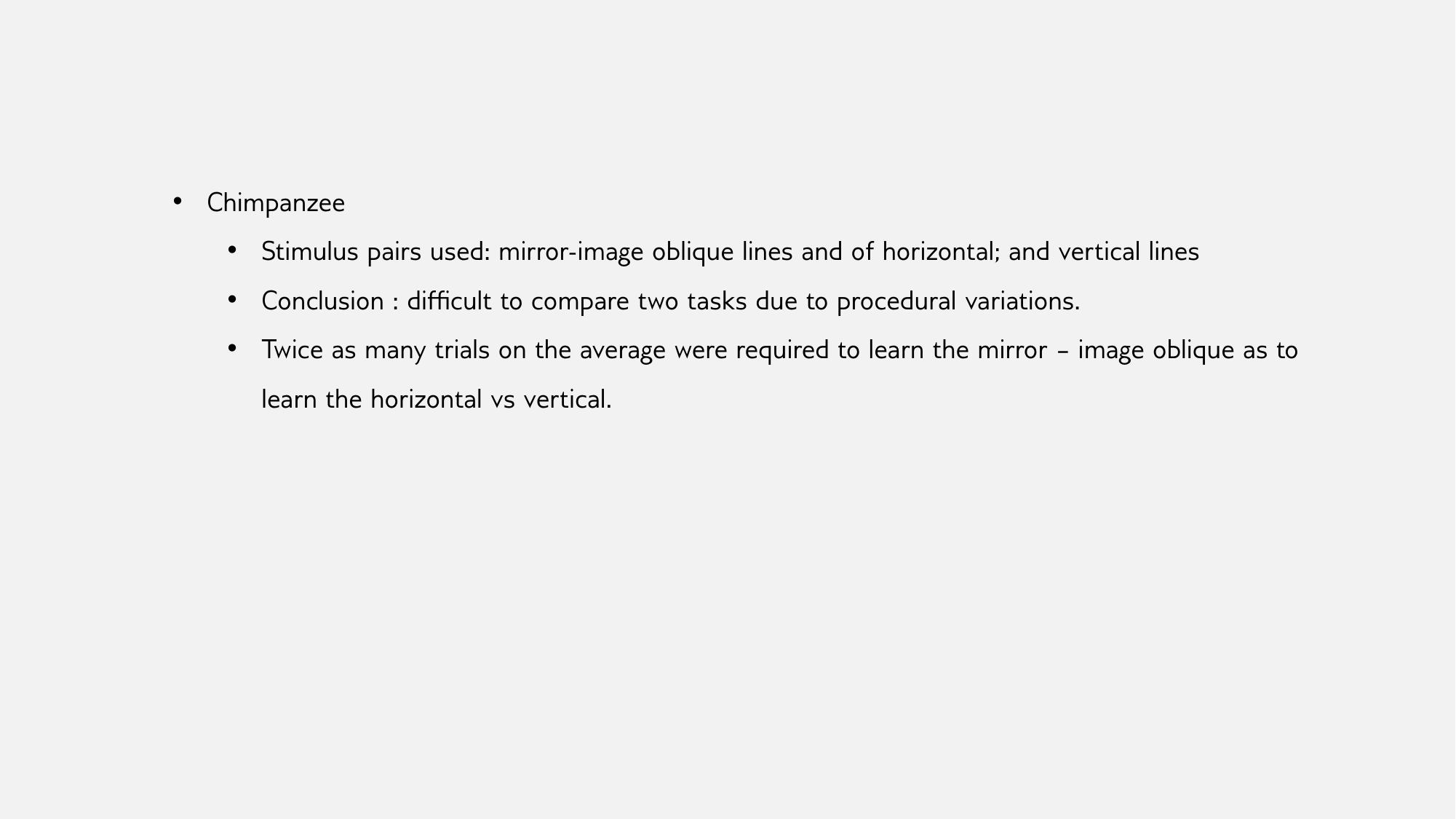

Chimpanzee
Stimulus pairs used: mirror-image oblique lines and of horizontal; and vertical lines
Conclusion : difficult to compare two tasks due to procedural variations.
Twice as many trials on the average were required to learn the mirror – image oblique as to learn the horizontal vs vertical.